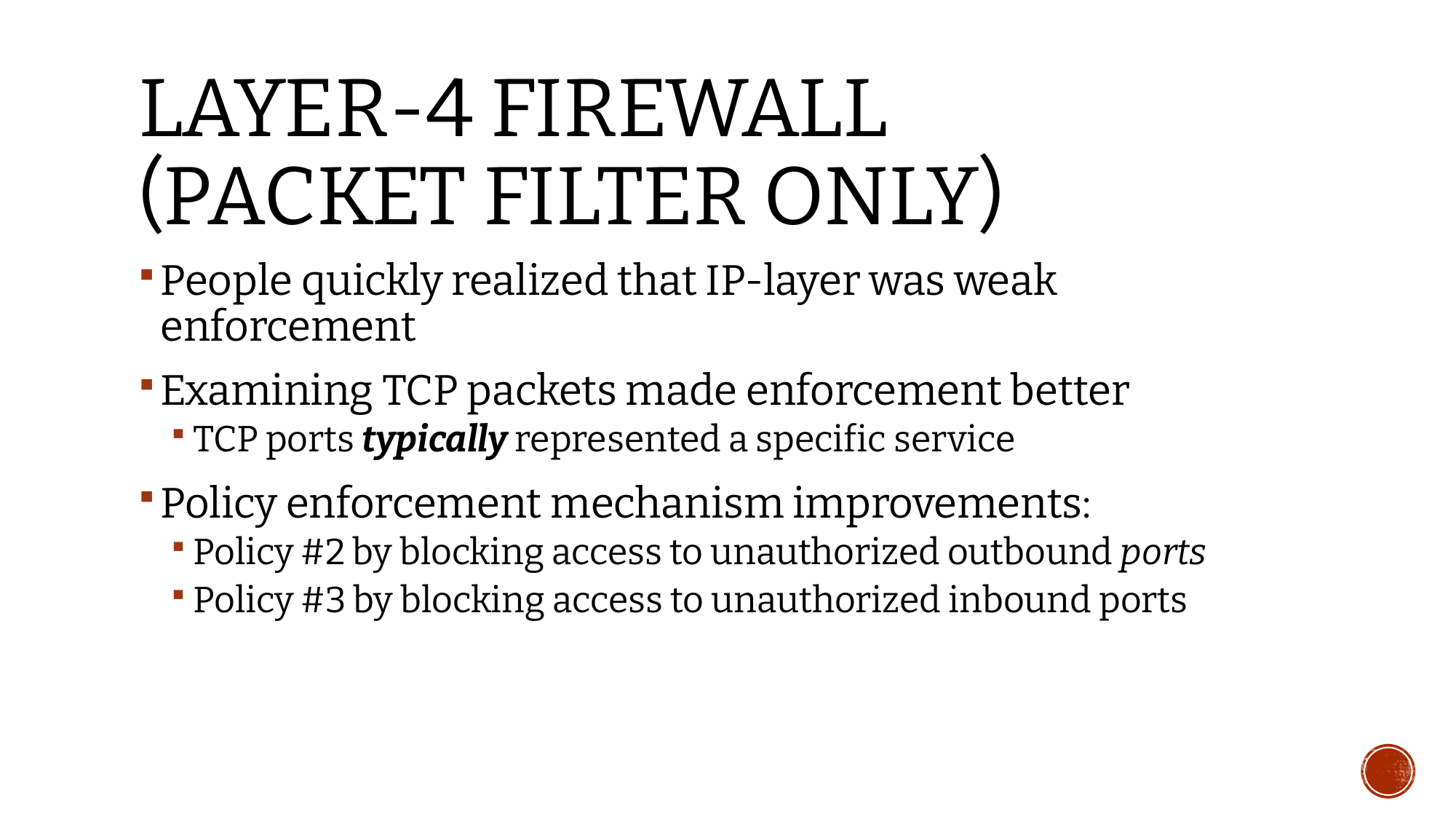

# Layer-4 Firewall (Packet Filter Only)
People quickly realized that IP-layer was weak enforcement
Examining TCP packets made enforcement better
TCP ports typically represented a specific service
Policy enforcement mechanism improvements:
Policy #2 by blocking access to unauthorized outbound ports
Policy #3 by blocking access to unauthorized inbound ports